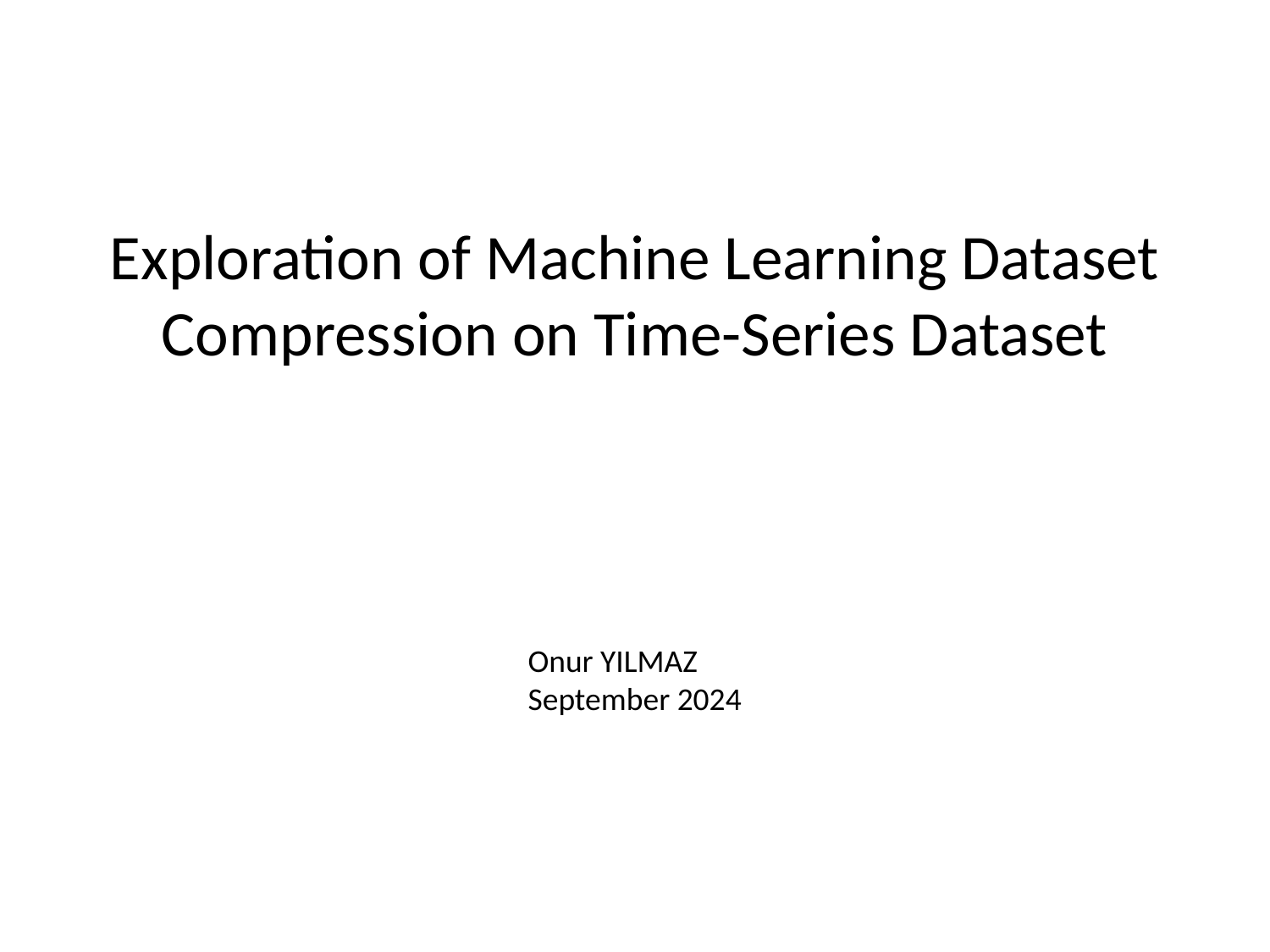

# Exploration of Machine Learning Dataset Compression on Time-Series Dataset
Onur YILMAZ
September 2024